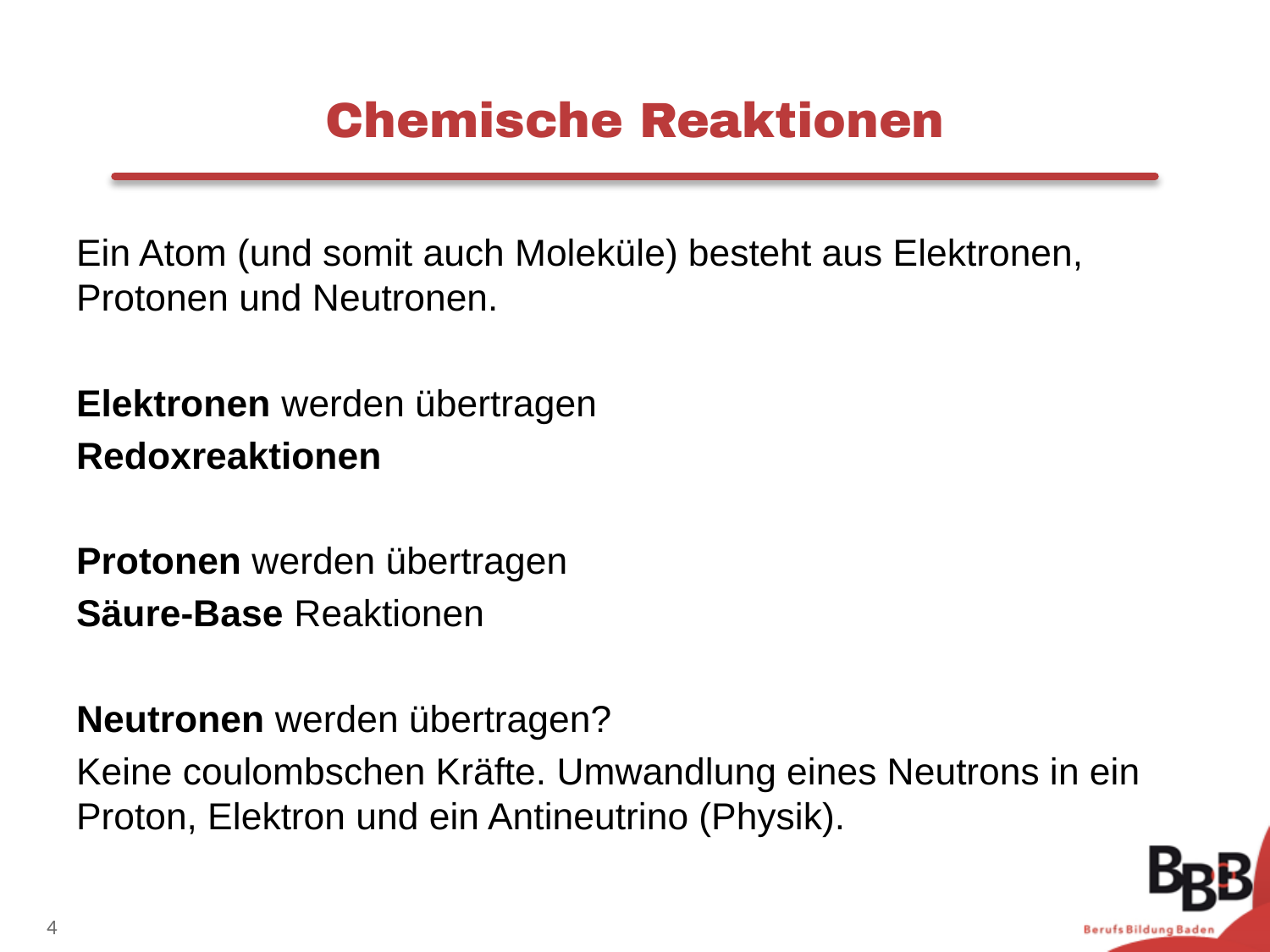

# Chemische Reaktionen
Ein Atom (und somit auch Moleküle) besteht aus Elektronen, Protonen und Neutronen.

Elektronen werden übertragen
Redoxreaktionen

Protonen werden übertragen
Säure-Base Reaktionen

Neutronen werden übertragen?
Keine coulombschen Kräfte. Umwandlung eines Neutrons in ein Proton, Elektron und ein Antineutrino (Physik).
4